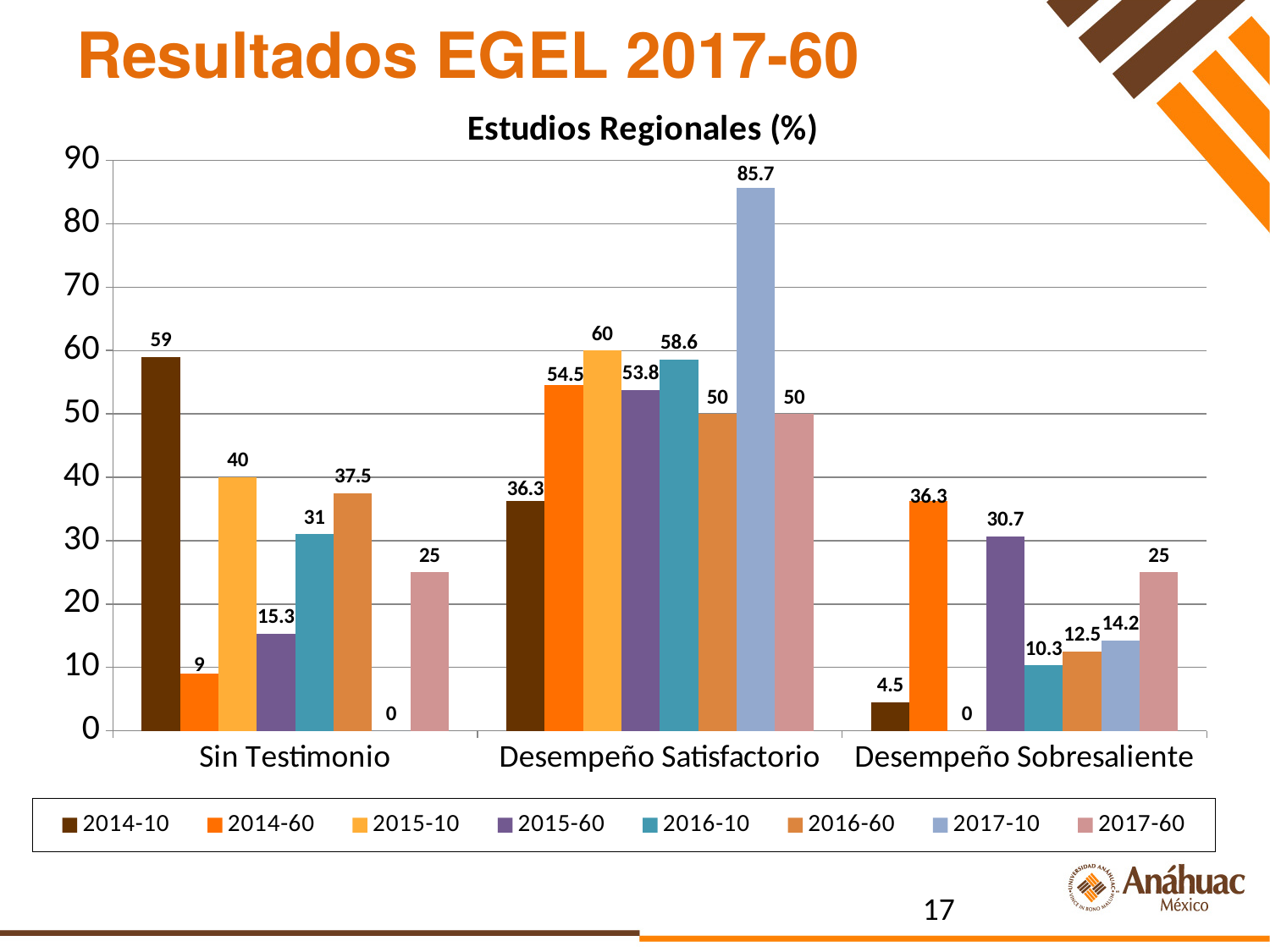

# Resultados EGEL 2017-60

### Chart: Estudios Regionales (%)

| Category | 2014-10 | 2014-60 | 2015-10 | 2015-60 | 2016-10 | 2016-60 | 2017-10 | 2017-60 |
|---|---|---|---|---|---|---|---|---|
| Sin Testimonio | 59.0 | 9.0 | 40.0 | 15.3 | 31.0 | 37.5 | 0.0 | 25.0 |
| Desempeño Satisfactorio | 36.30000000000001 | 54.5 | 60.0 | 53.8 | 58.6 | 50.0 | 85.7 | 50.0 |
| Desempeño Sobresaliente | 4.5 | 36.30000000000001 | 0.0 | 30.7 | 10.3 | 12.5 | 14.2 | 25.0 |
17